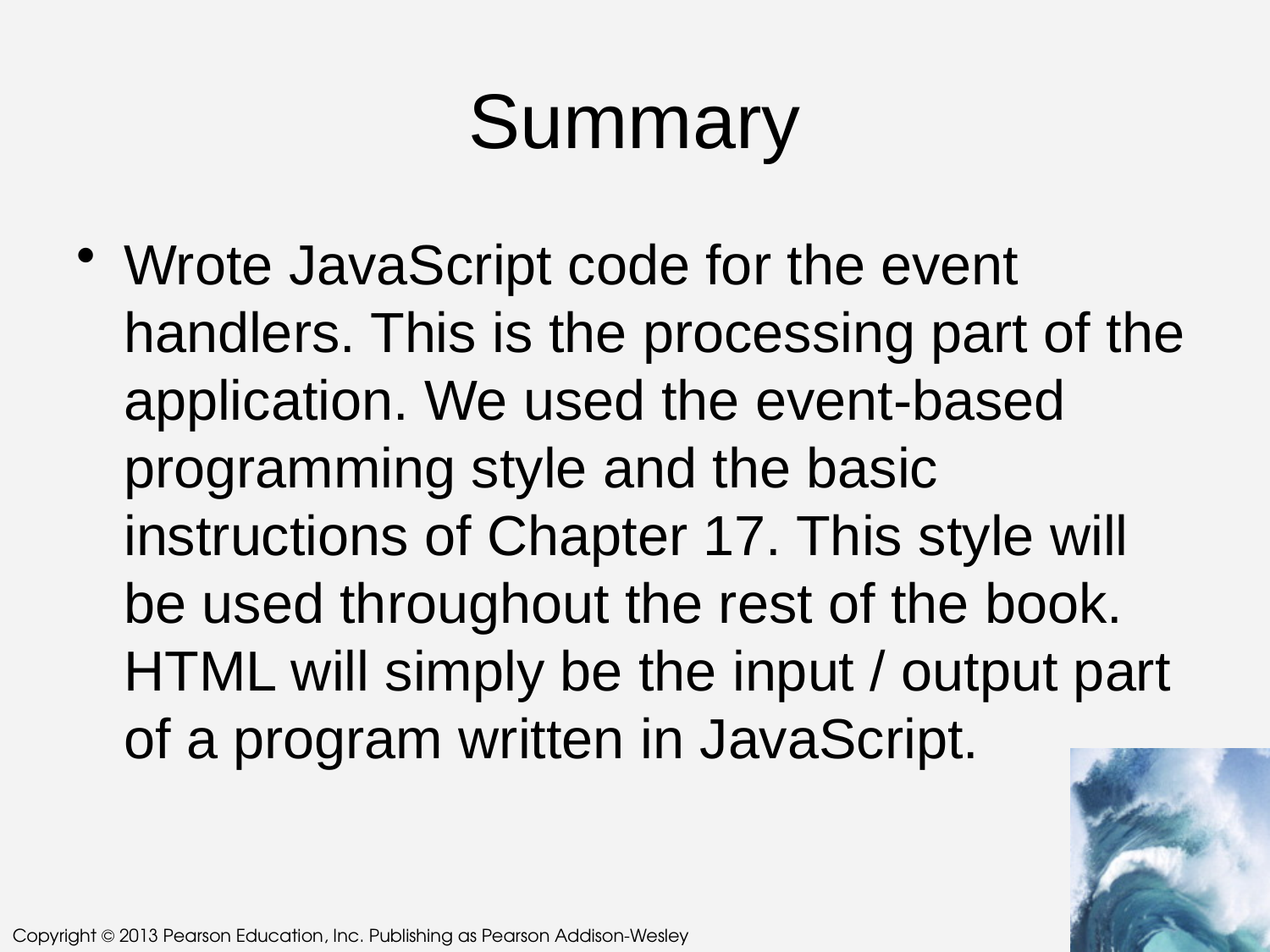

# Summary
Wrote JavaScript code for the event handlers. This is the processing part of the application. We used the event-based programming style and the basic instructions of Chapter 17. This style will be used throughout the rest of the book. HTML will simply be the input / output part of a program written in JavaScript.